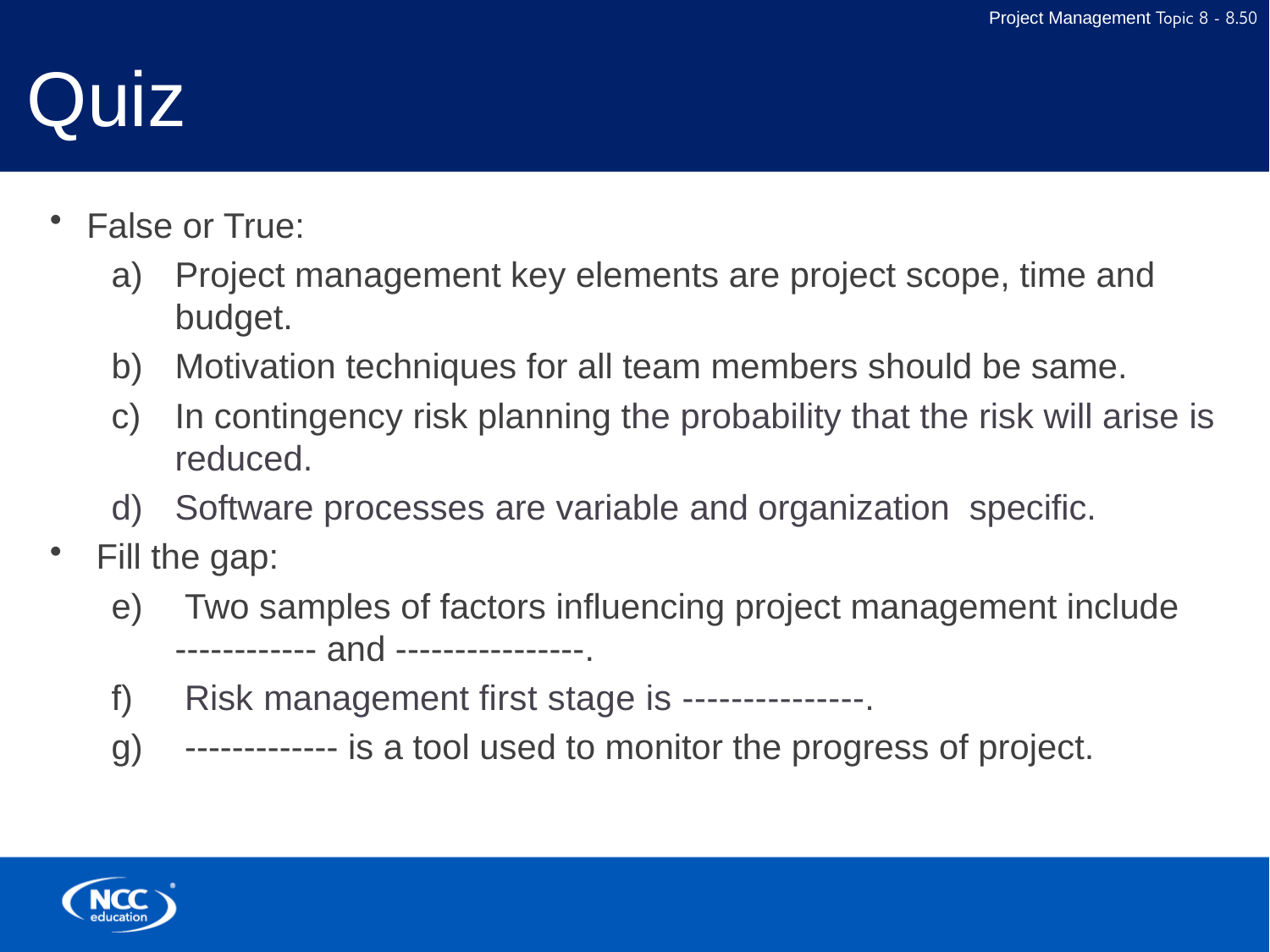

# Quiz
False or True:
Project management key elements are project scope, time and budget.
Motivation techniques for all team members should be same.
In contingency risk planning the probability that the risk will arise is reduced.
Software processes are variable and organization  specific.
 Fill the gap:
 Two samples of factors influencing project management include ------------ and ----------------.
 Risk management first stage is ---------------.
 ------------- is a tool used to monitor the progress of project.